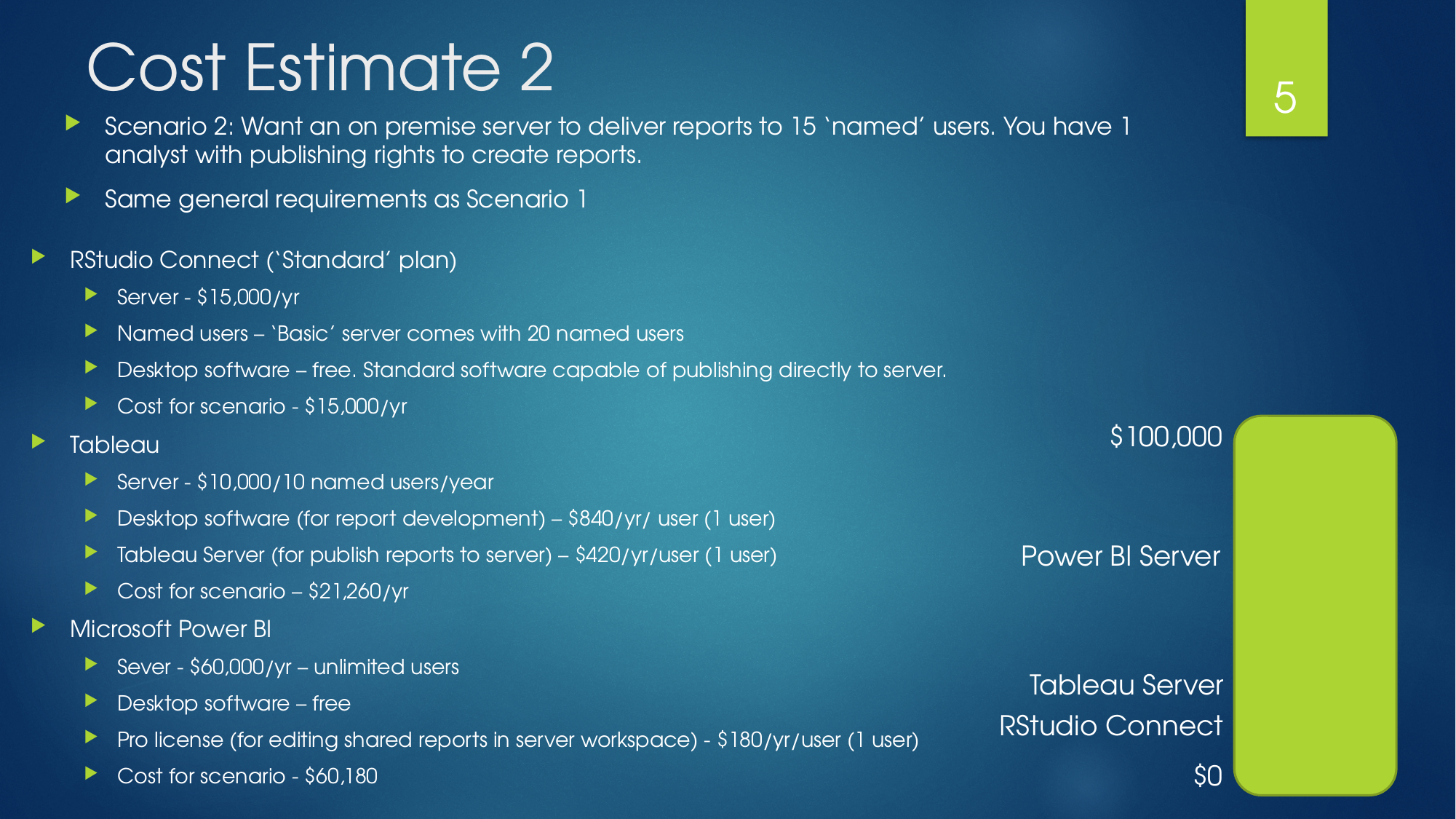

# Cost Estimate 2
5
Scenario 2: Want an on premise server to deliver reports to 15 ‘named’ users. You have 1 analyst with publishing rights to create reports.
Same general requirements as Scenario 1
RStudio Connect (‘Standard’ plan)
Server - $15,000/yr
Named users – ‘Basic’ server comes with 20 named users
Desktop software – free. Standard software capable of publishing directly to server.
Cost for scenario - $15,000/yr
Tableau
Server - $10,000/10 named users/year
Desktop software (for report development) – $840/yr/ user (1 user)
Tableau Server (for publish reports to server) – $420/yr/user (1 user)
Cost for scenario – $21,260/yr
Microsoft Power BI
Sever - $60,000/yr – unlimited users
Desktop software – free
Pro license (for editing shared reports in server workspace) - $180/yr/user (1 user)
Cost for scenario - $60,180
$100,000

Power BI Server
Tableau Server
RStudio Connect
$0